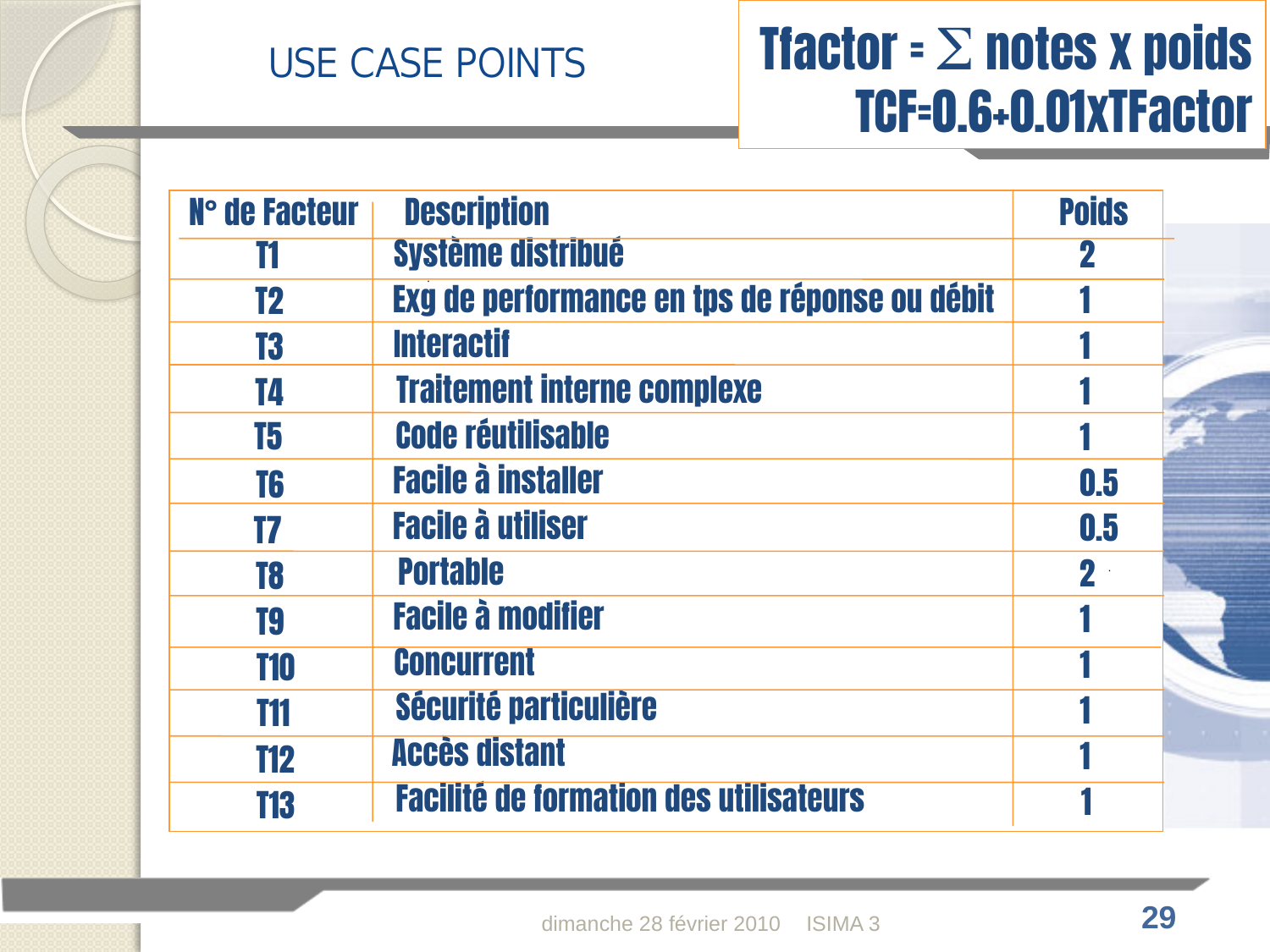

# USE CASE POINTS
 Tfactor = Σ notes x poids
TCF=0.6+0.01xTFactor

N° de Facteur
Description
Poids

2

Système distribué
T1

1
Exg de performance en tps de réponse ou débit
T2

1
Interactif
T3

1
Traitement interne complexe
T4

1
Code réutilisable
T5

0.5
Facile à installer
T6

0.5
Facile à utiliser
T7

2
Portable
T8

1
Facile à modifier

T9

1

Concurrent
T10

1
Sécurité particulière
T11

1
Accès distant
T12

1
Facilité de formation des utilisateurs
T13
dimanche 28 février 2010
ISIMA 3